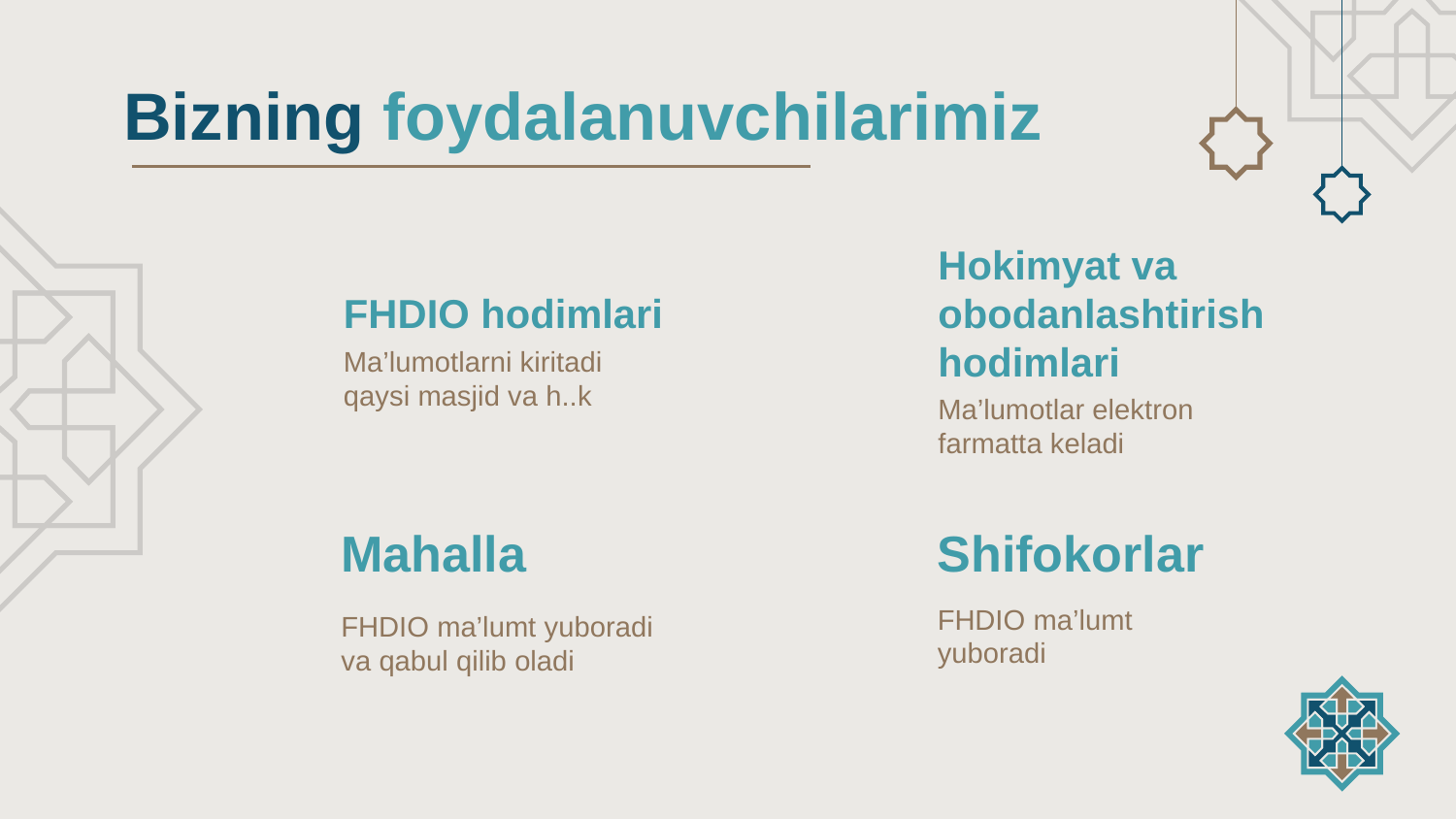

Bizning foydalanuvchilarimiz
# FHDIO hodimlari
Hokimyat va obodanlashtirish hodimlari
Ma’lumotlarni kiritadi qaysi masjid va h..k
Ma’lumotlar elektron farmatta keladi
Mahalla
Shifokorlar
FHDIO ma’lumt yuboradi
FHDIO ma’lumt yuboradi va qabul qilib oladi